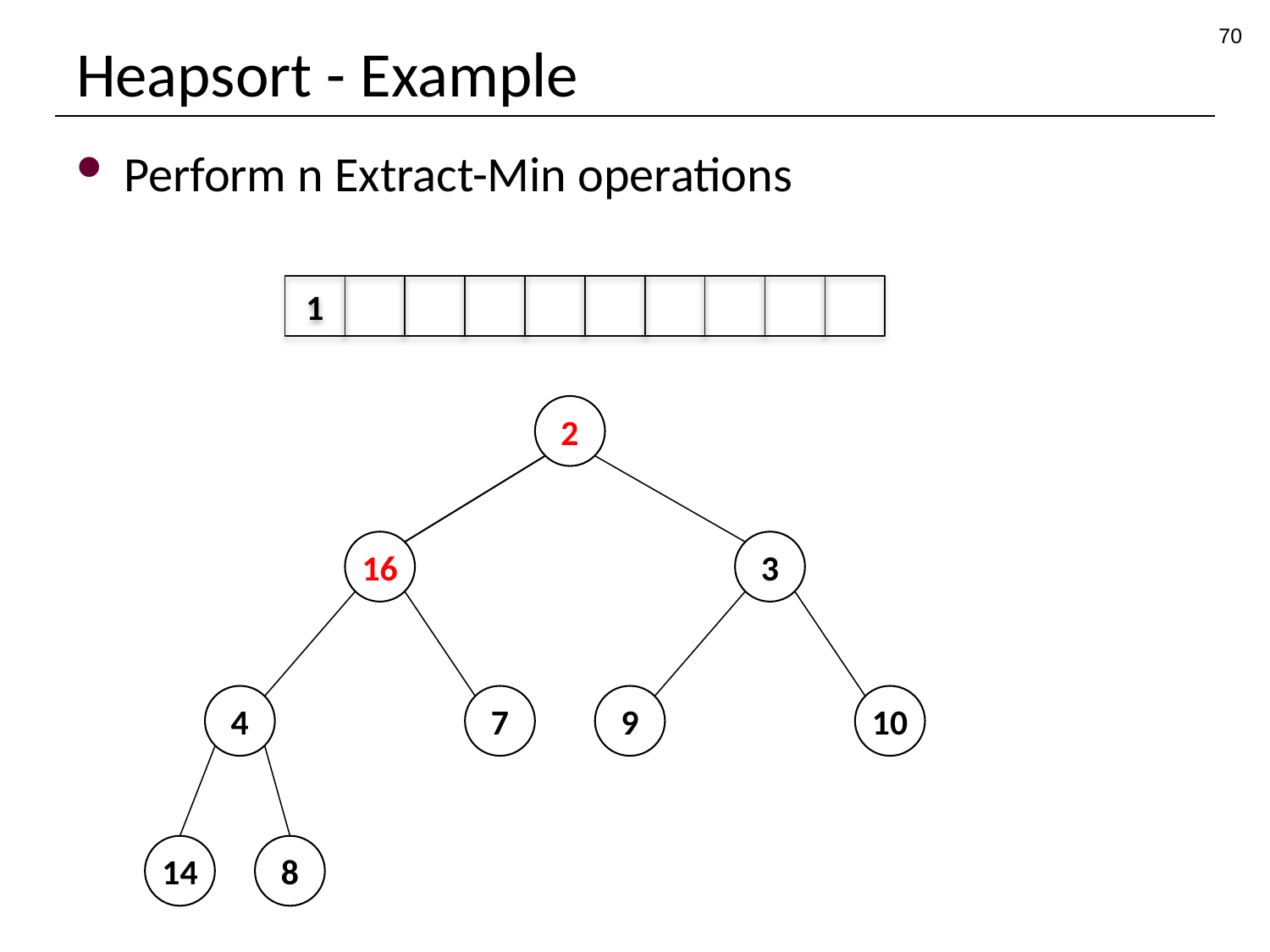

70
# Heapsort - Example
Perform n Extract-Min operations
1

2
16
3
4
7
9
10
14
8